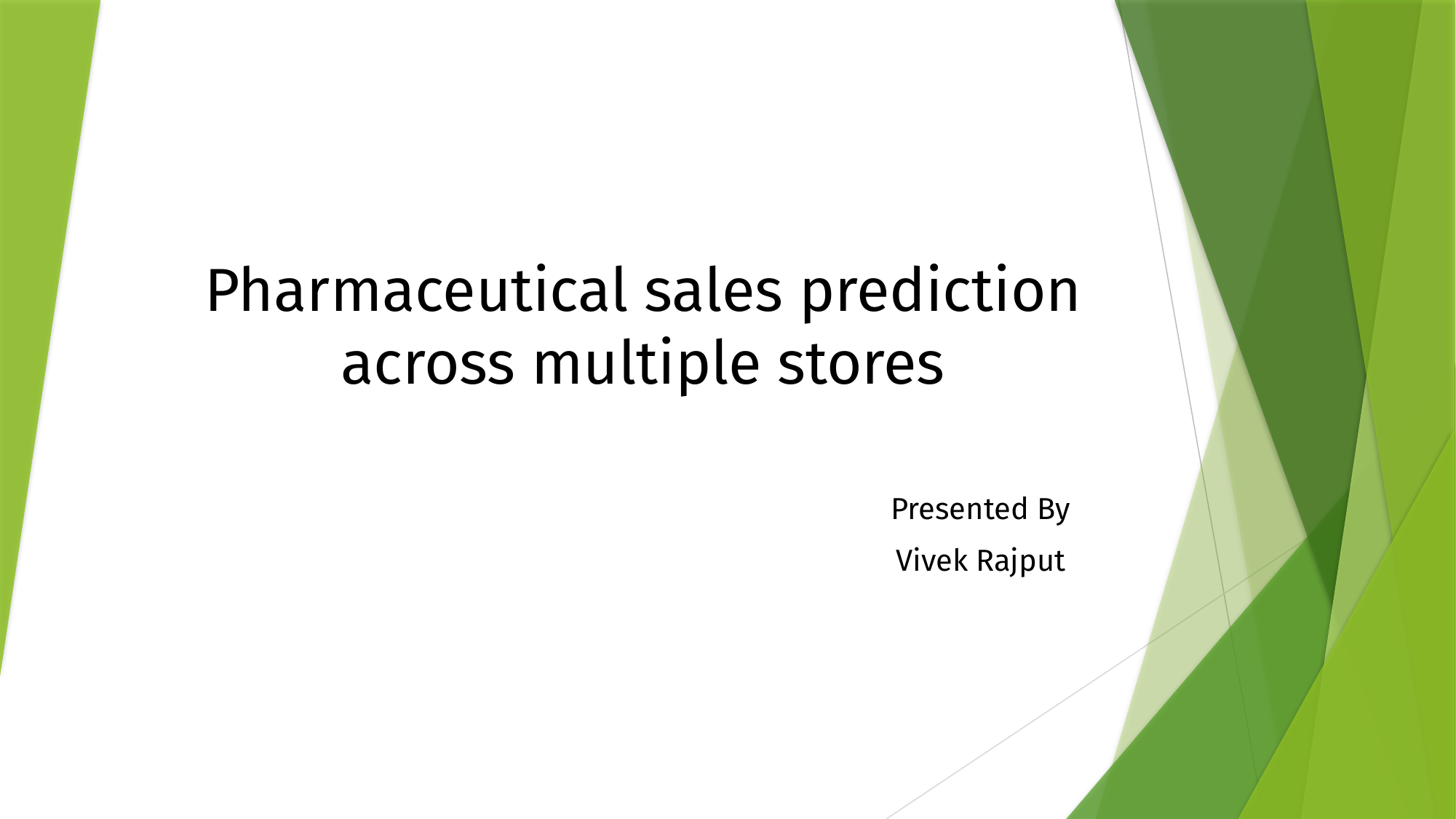

# Pharmaceutical sales prediction across multiple stores
Presented By
Vivek Rajput